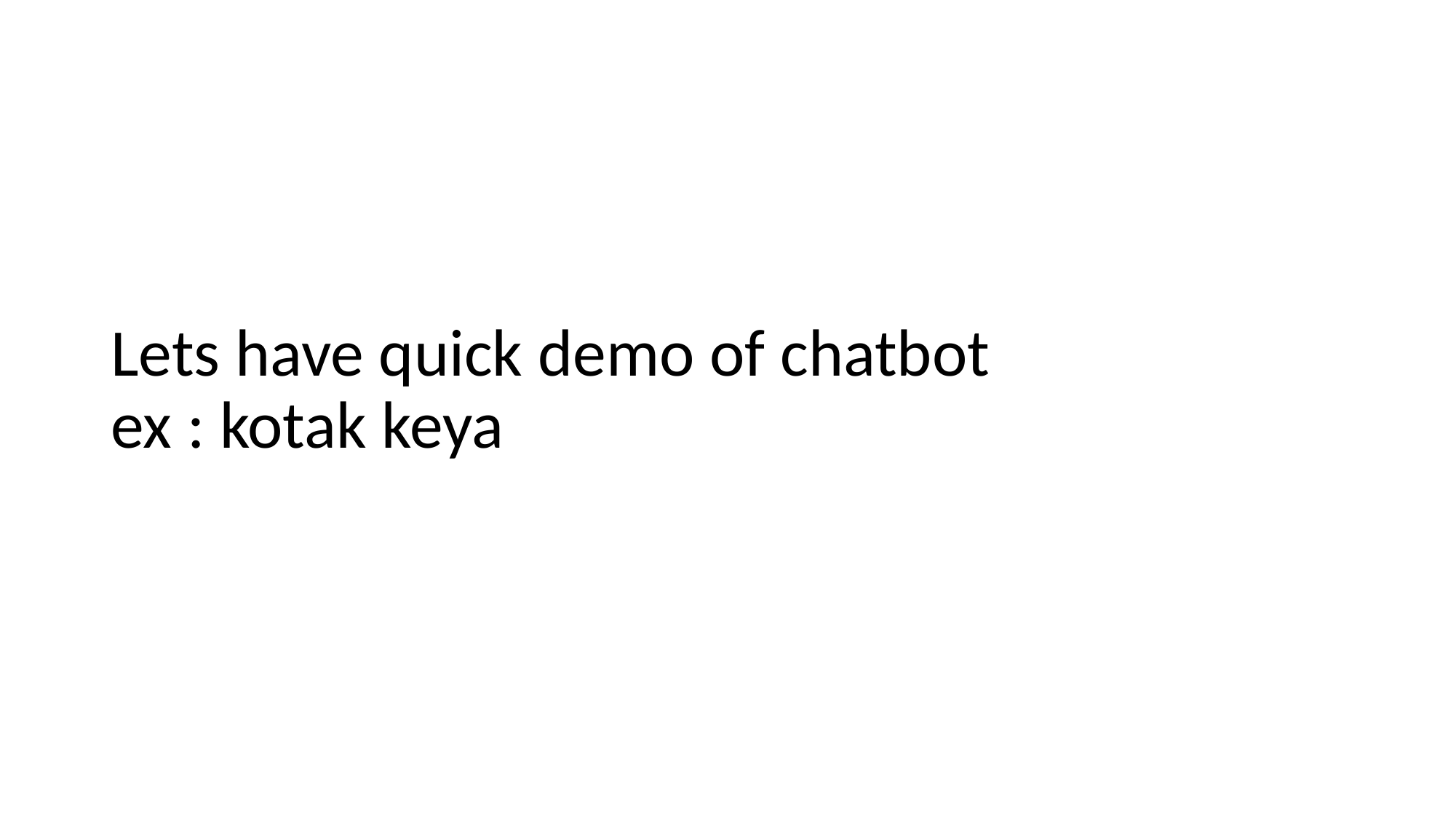

# Lets have quick demo of chatbot ex : kotak keya